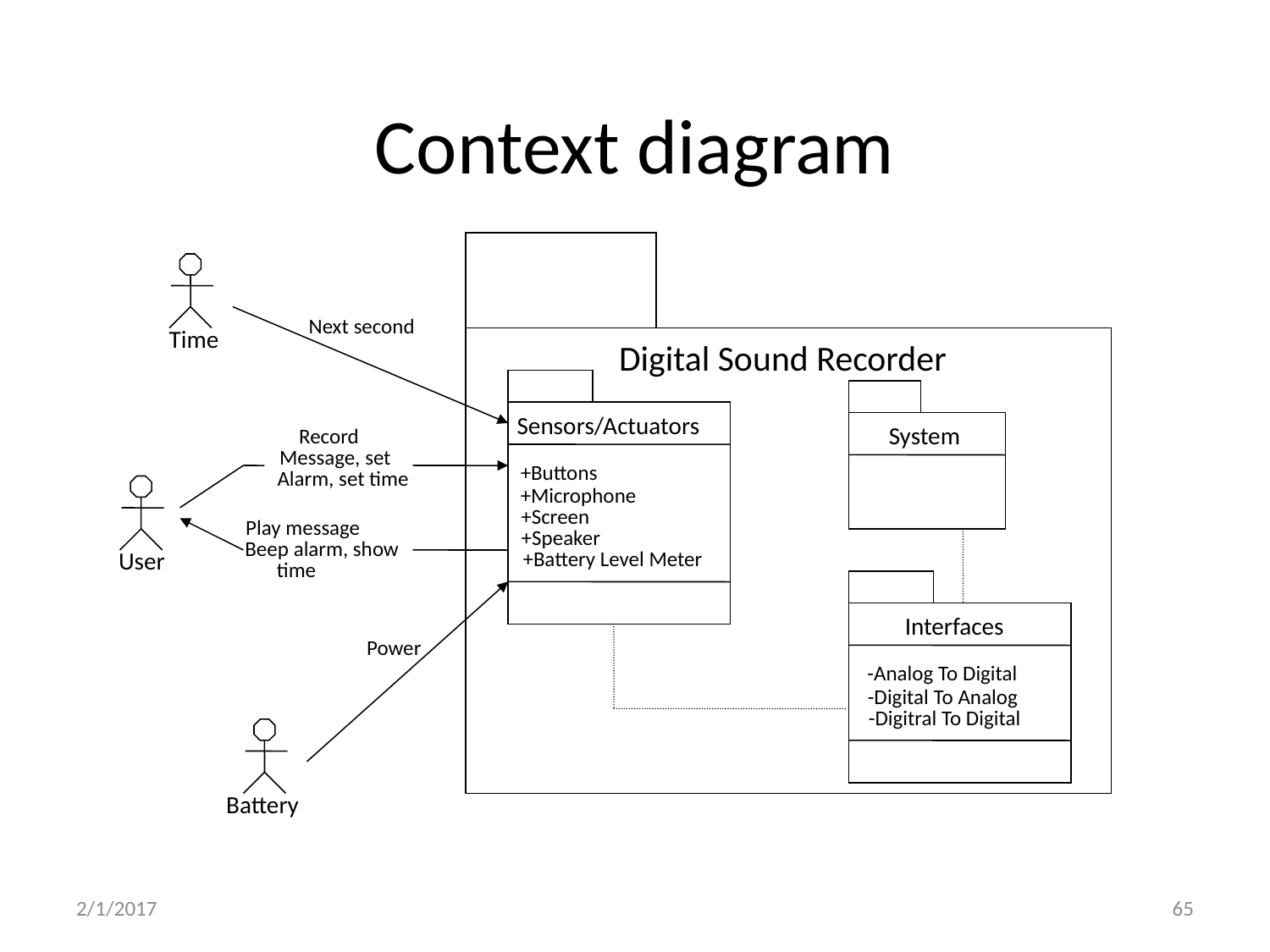

# Context diagram

Next second
Time

Digital Sound Recorder

Sensors/Actuators

System
Record
Message, set

+Buttons

Alarm, set time

+Microphone

+Screen

Play message

+Speaker

Beep alarm, show

User
+Battery Level Meter
time

Interfaces

Power

-Analog To Digital
-Digital To Analog
-Digitral To Digital

Battery
2/1/2017
65